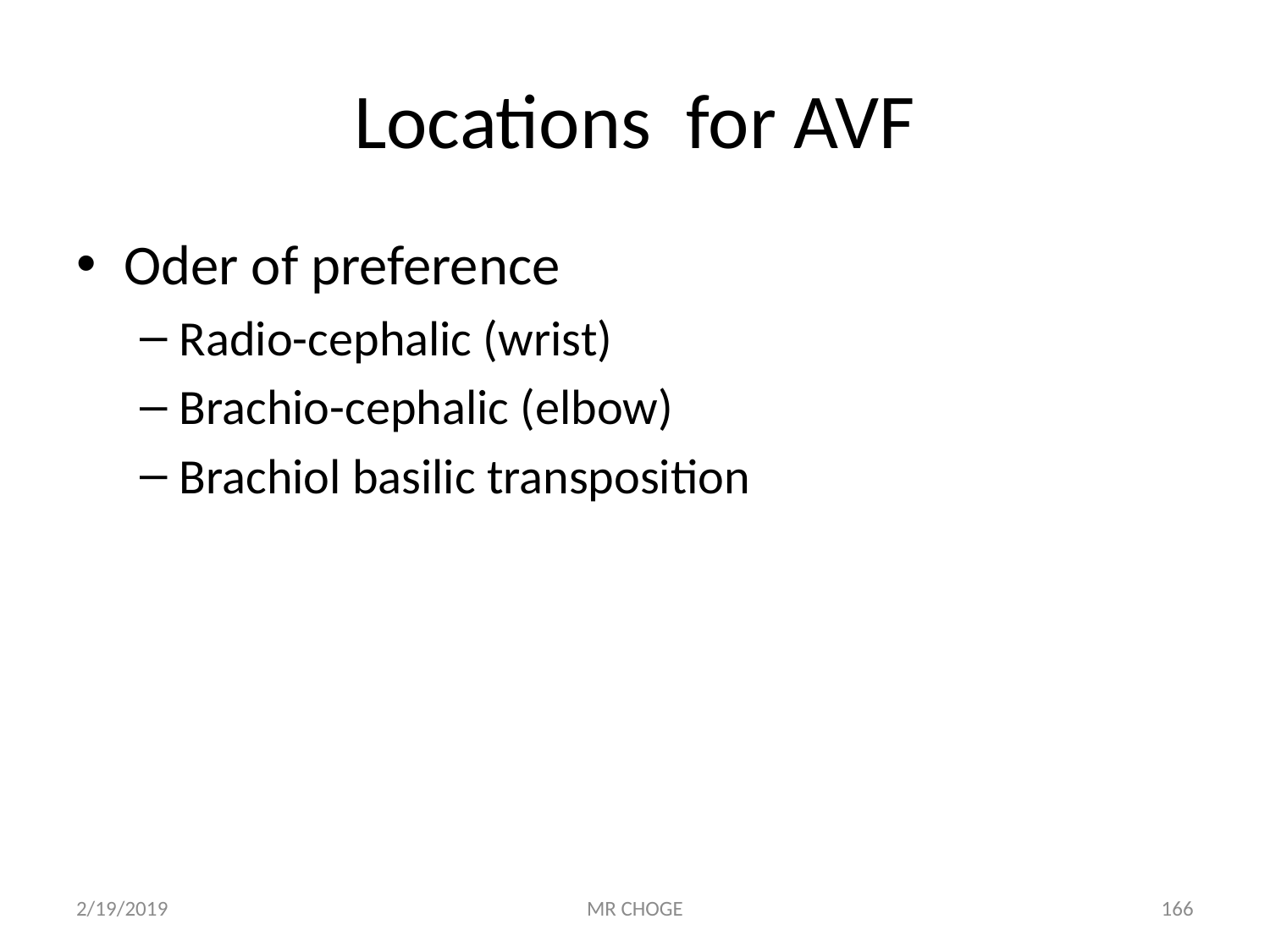

# Locations  for AVF
Oder of preference
Radio-cephalic (wrist)
Brachio-cephalic (elbow)
Brachiol basilic transposition
2/19/2019
MR CHOGE
166